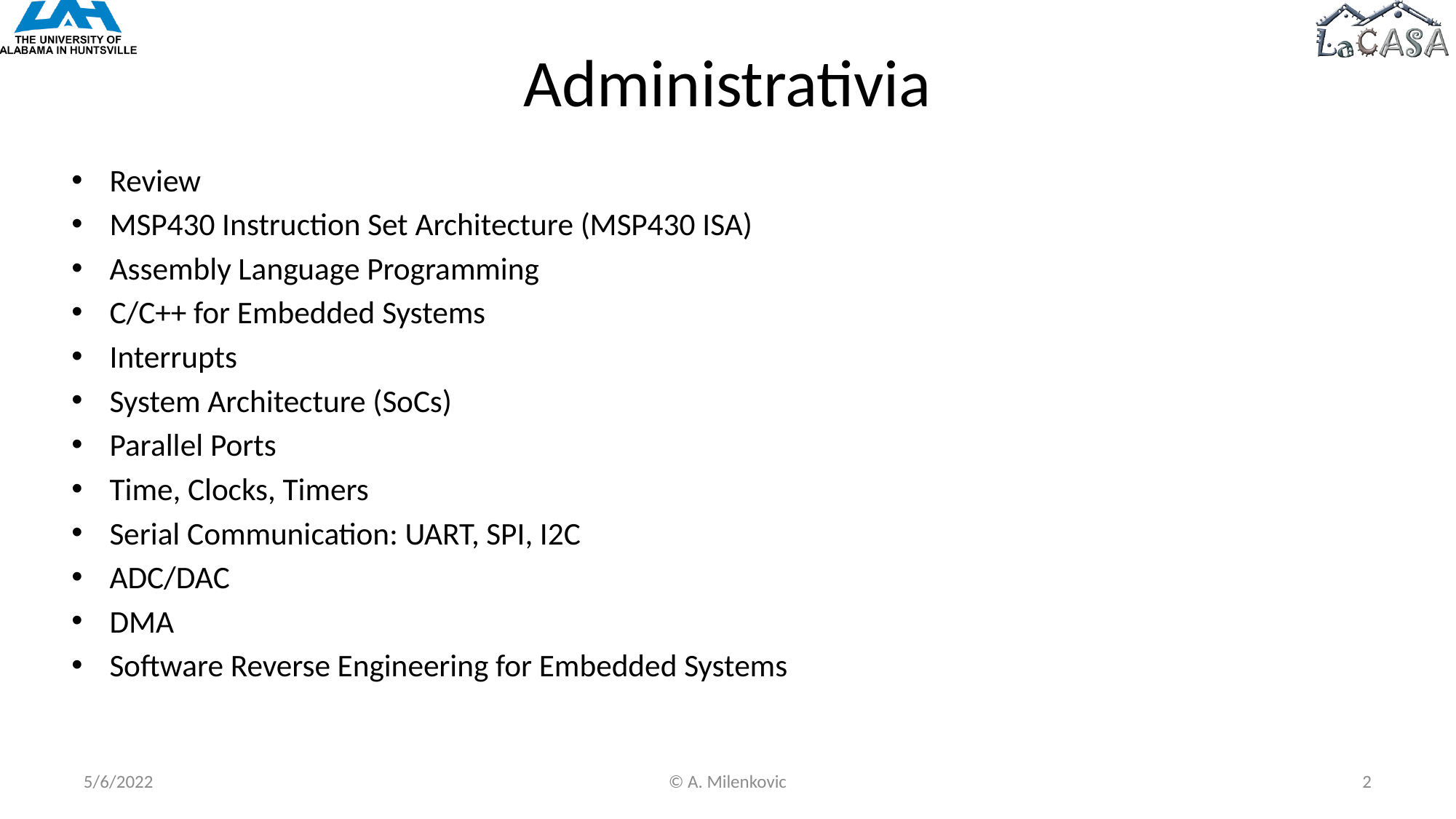

# Administrativia
Review
MSP430 Instruction Set Architecture (MSP430 ISA)
Assembly Language Programming
C/C++ for Embedded Systems
Interrupts
System Architecture (SoCs)
Parallel Ports
Time, Clocks, Timers
Serial Communication: UART, SPI, I2C
ADC/DAC
DMA
Software Reverse Engineering for Embedded Systems
5/6/2022
© A. Milenkovic
2